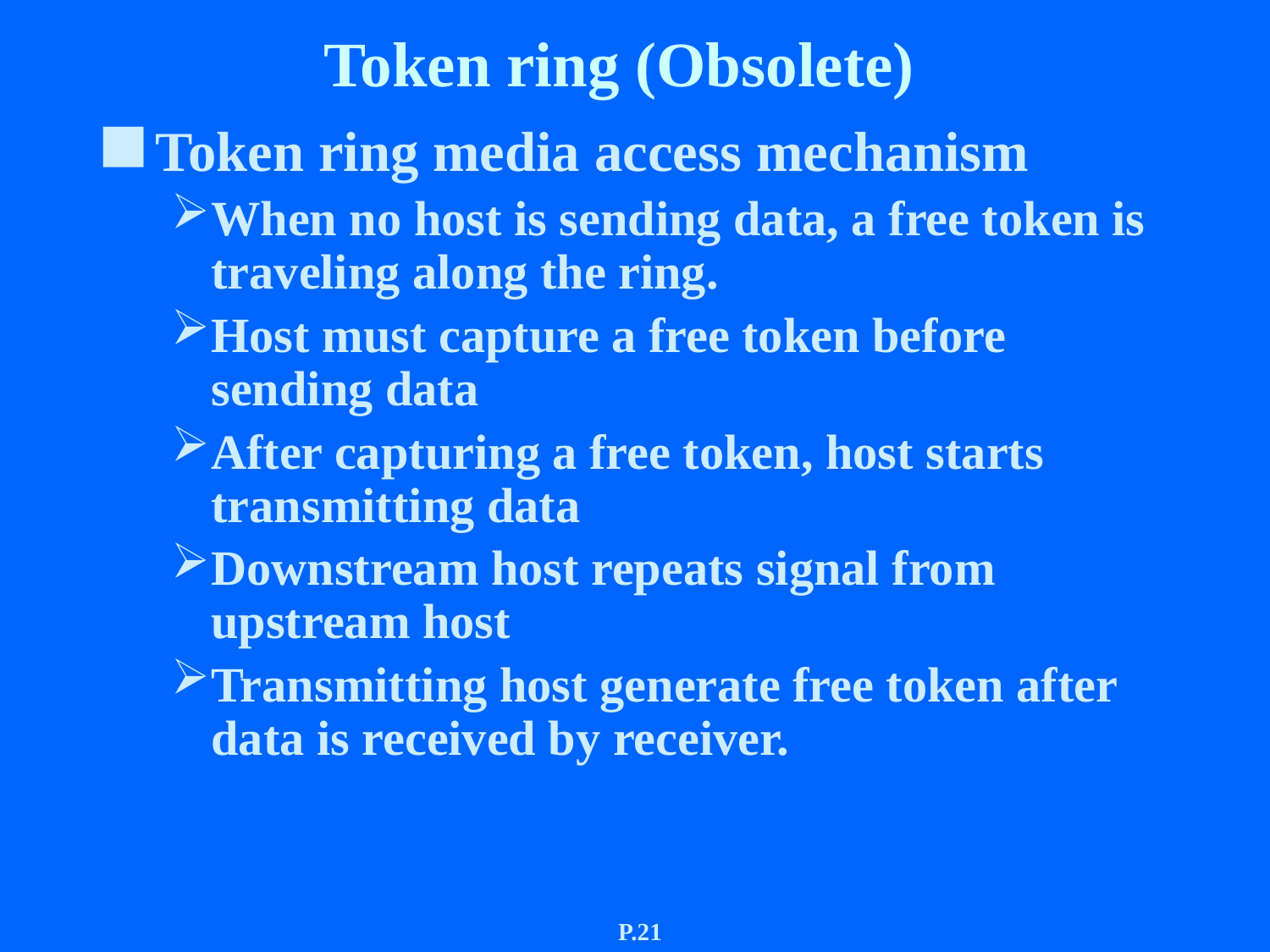

# Token ring (Obsolete)
Token ring media access mechanism
When no host is sending data, a free token is traveling along the ring.
Host must capture a free token before sending data
After capturing a free token, host starts transmitting data
Downstream host repeats signal from upstream host
Transmitting host generate free token after data is received by receiver.

P.21